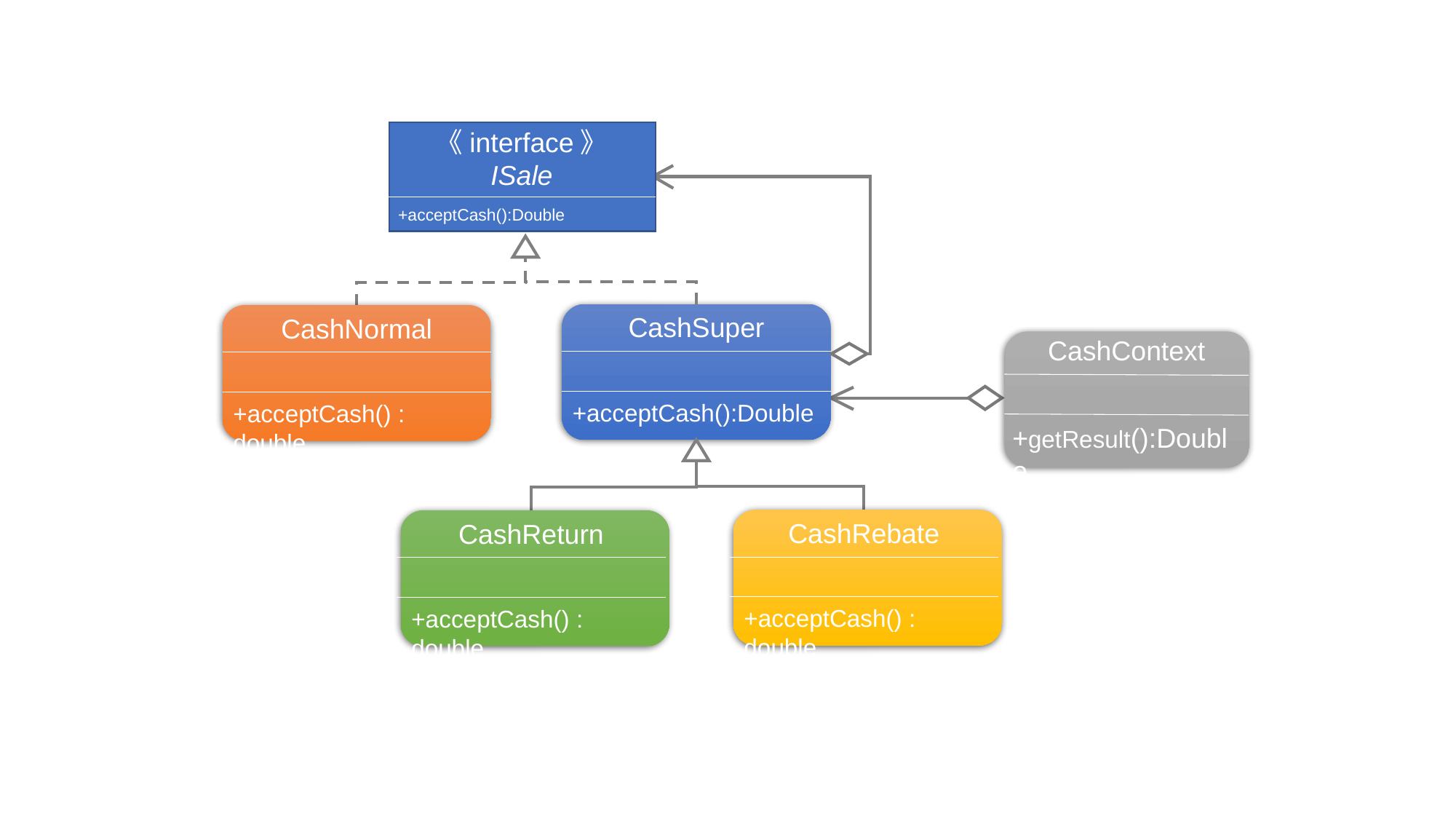

《interface》
ISale

+acceptCash():Double

CashSuper
+acceptCash():Double

CashNormal
+acceptCash() : double
CashContext

+getResult():Double

CashRebate
+acceptCash() : double

CashReturn
+acceptCash() : double